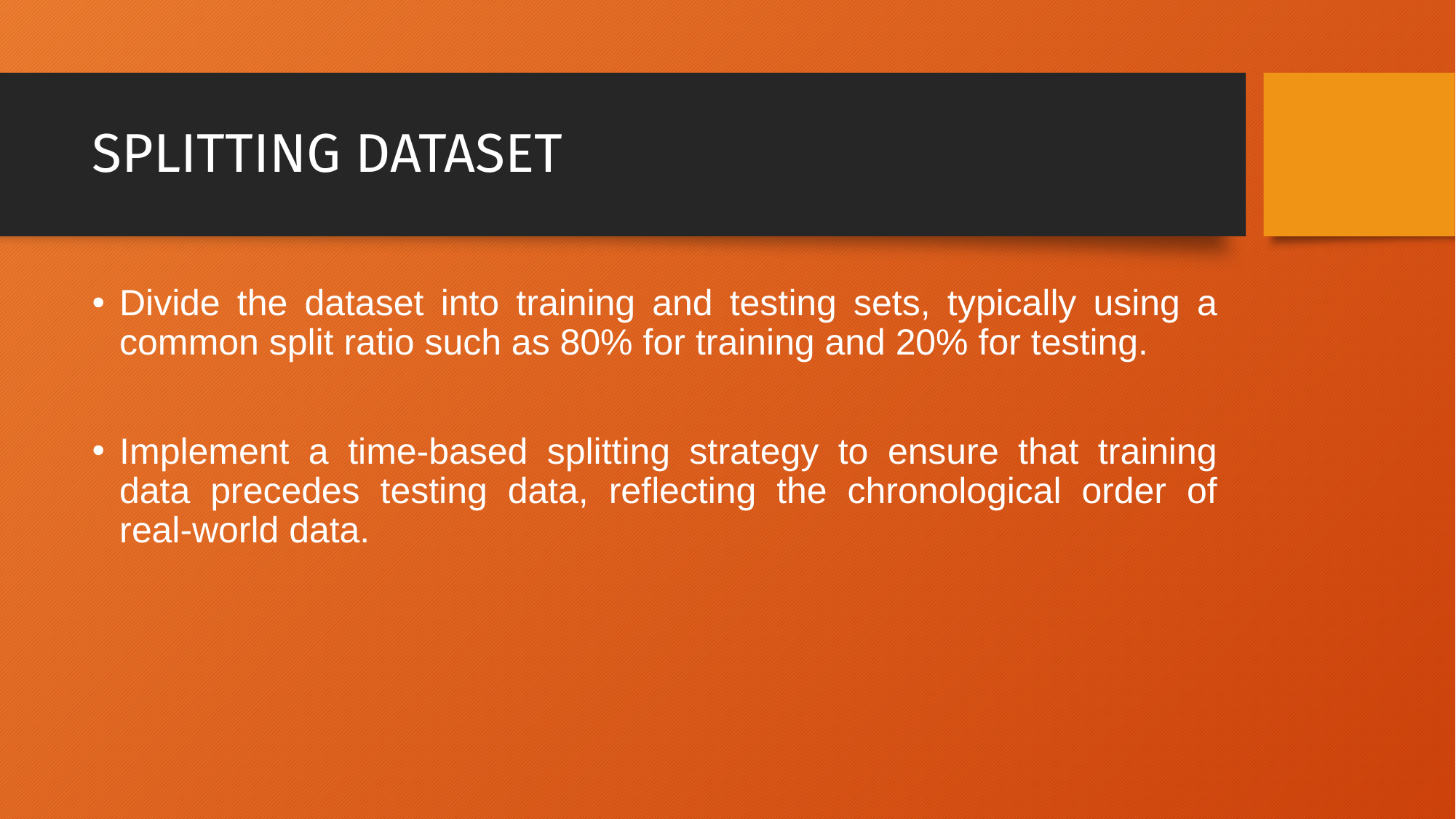

# SPLITTING DATASET
Divide the dataset into training and testing sets, typically using a common split ratio such as 80% for training and 20% for testing.

Implement a time-based splitting strategy to ensure that training data precedes testing data, reflecting the chronological order of real-world data.